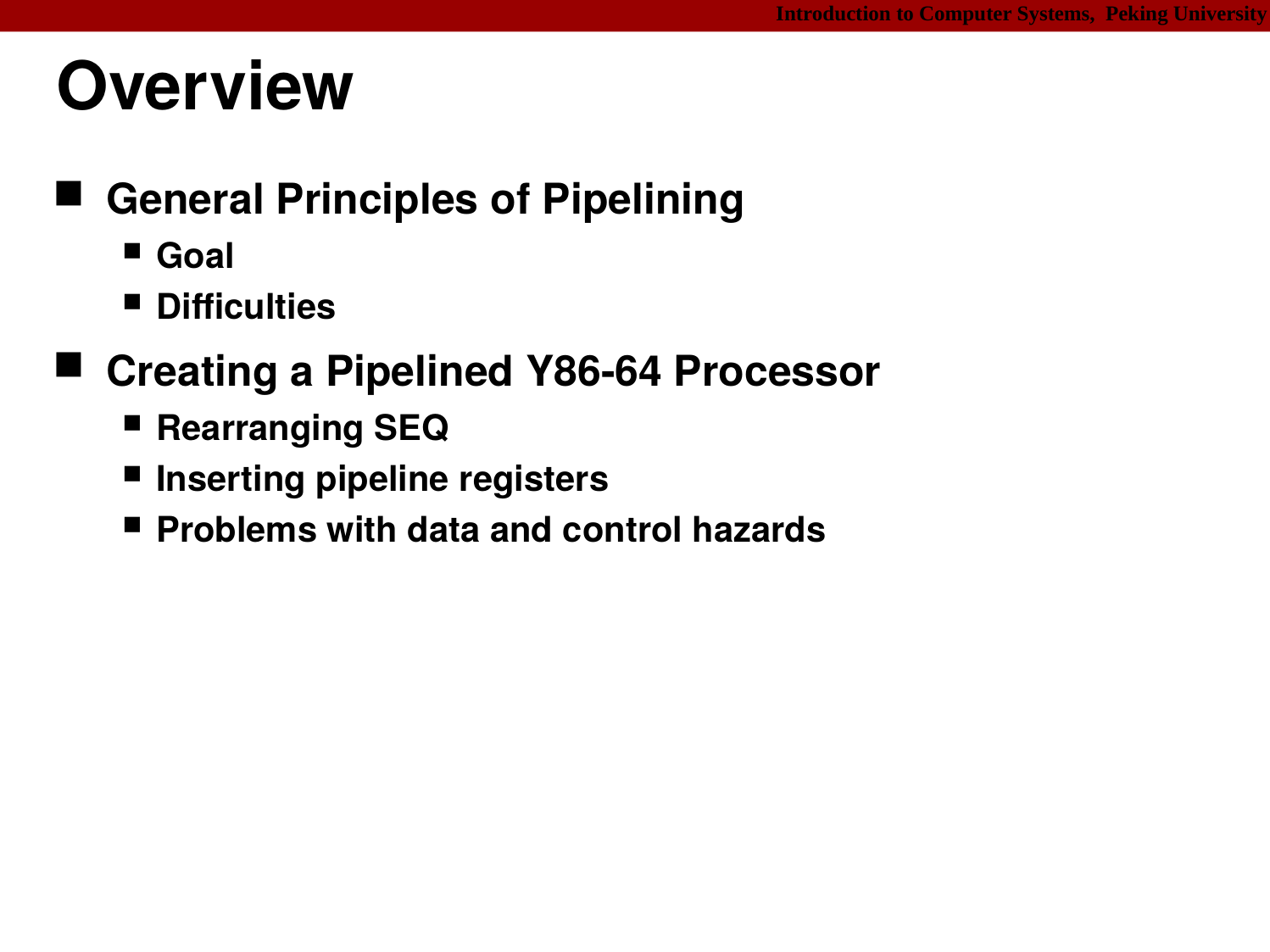

# Overview
General Principles of Pipelining
Goal
Difficulties
Creating a Pipelined Y86-64 Processor
Rearranging SEQ
Inserting pipeline registers
Problems with data and control hazards